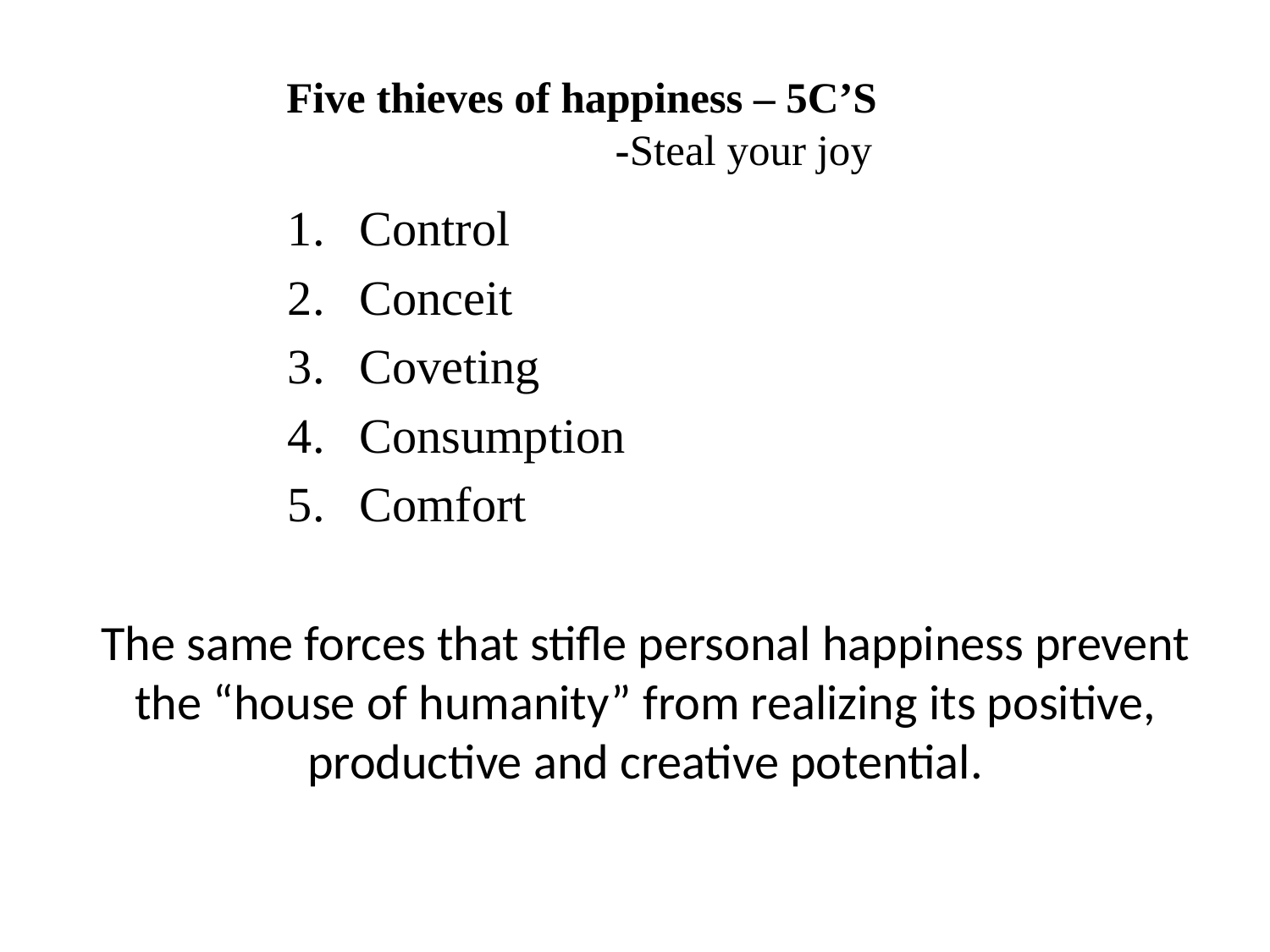

# Five thieves of happiness – 5C’S -Steal your joy
Control
Conceit
Coveting
Consumption
Comfort
The same forces that stifle personal happiness prevent the “house of humanity” from realizing its positive, productive and creative potential.